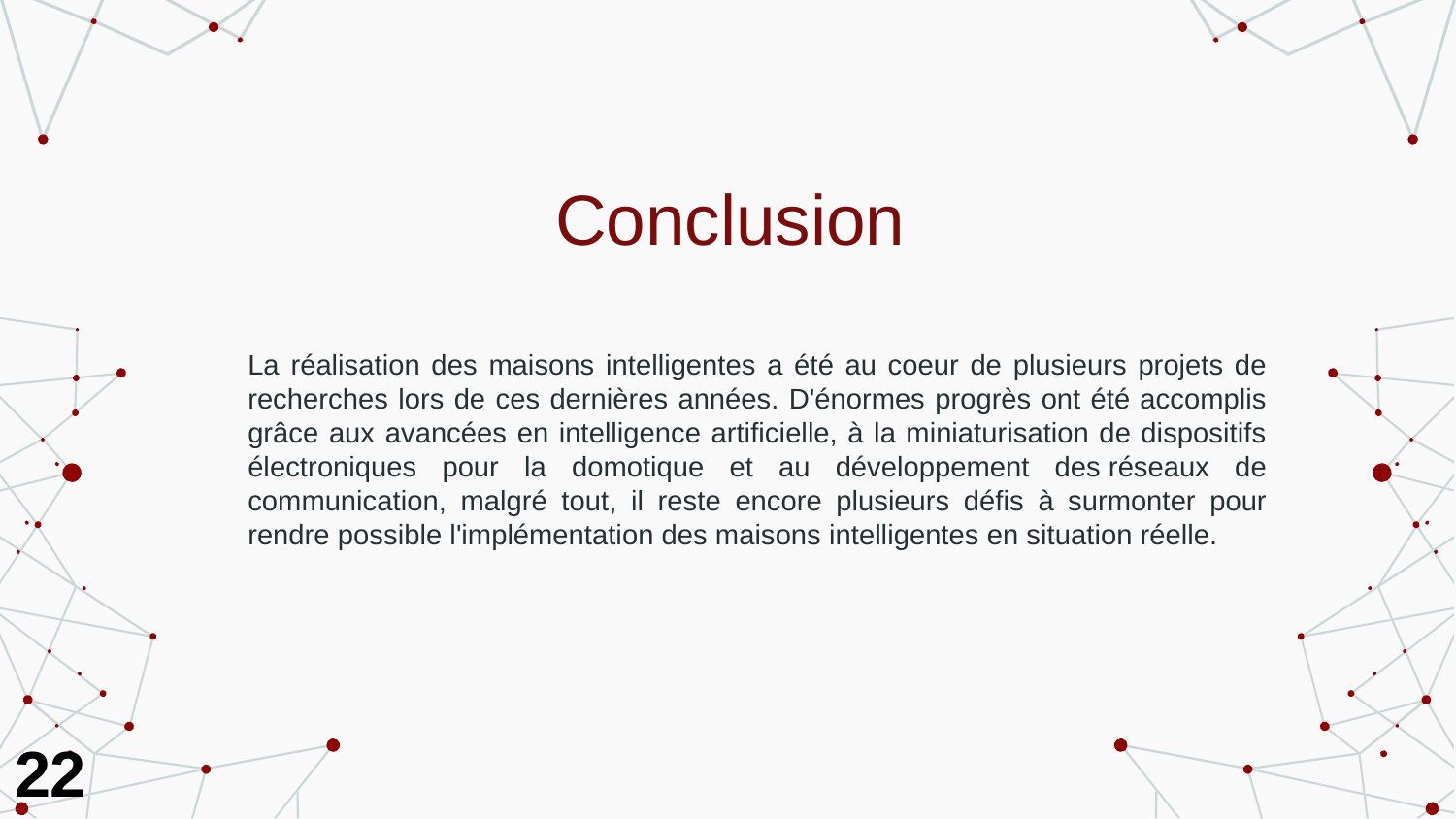

# Conclusion
La réalisation des maisons intelligentes a été au coeur de plusieurs projets de recherches lors de ces dernières années. D'énormes progrès ont été accomplis grâce aux avancées en intelligence artificielle, à la miniaturisation de dispositifs électroniques pour la domotique et au développement des réseaux de communication, malgré tout, il reste encore plusieurs défis à surmonter pour rendre possible l'implémentation des maisons intelligentes en situation réelle.
22